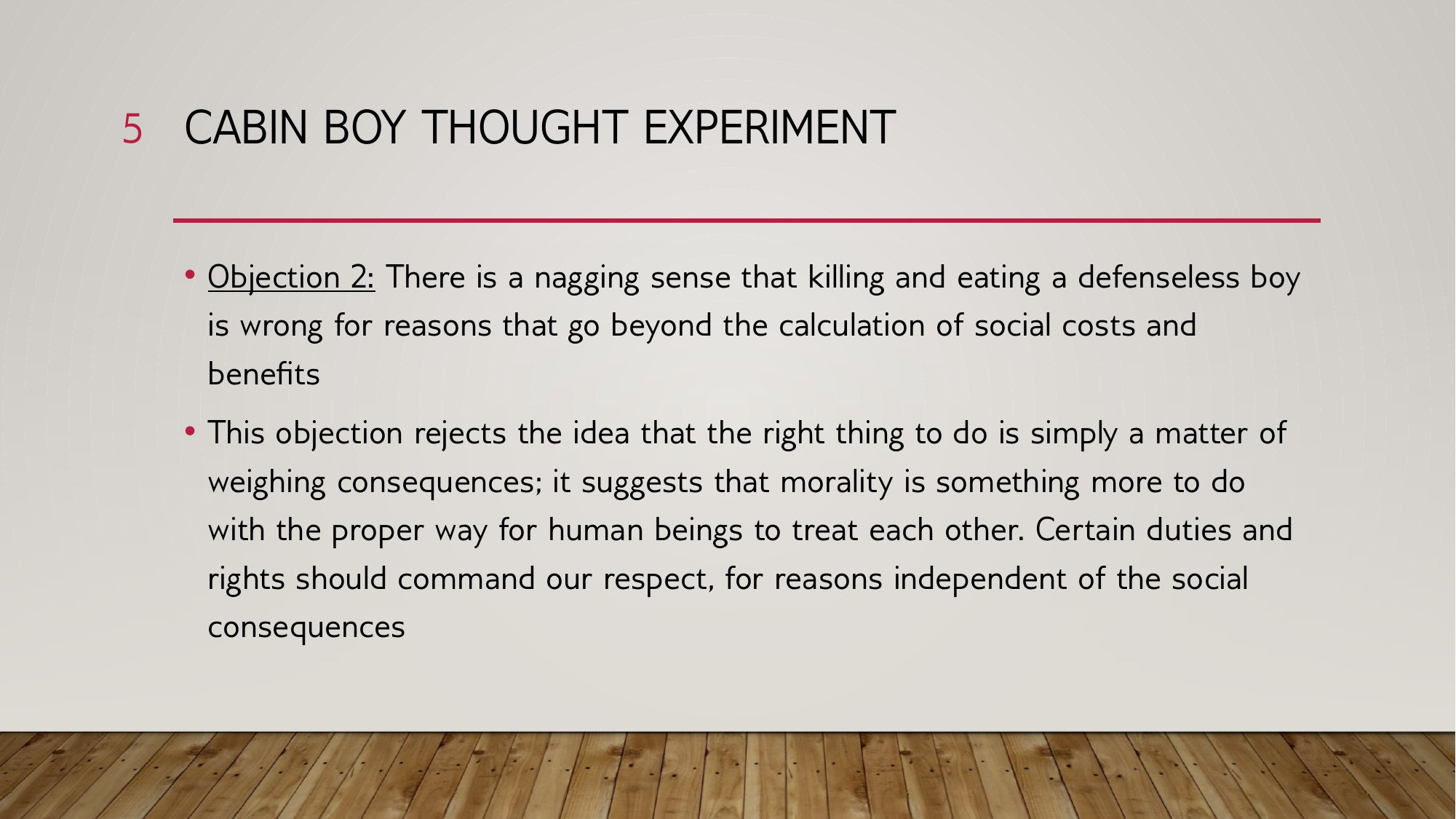

5
# Cabin Boy thought experiment
Objection 2: There is a nagging sense that killing and eating a defenseless boy is wrong for reasons that go beyond the calculation of social costs and benefits
This objection rejects the idea that the right thing to do is simply a matter of weighing consequences; it suggests that morality is something more to do with the proper way for human beings to treat each other. Certain duties and rights should command our respect, for reasons independent of the social consequences